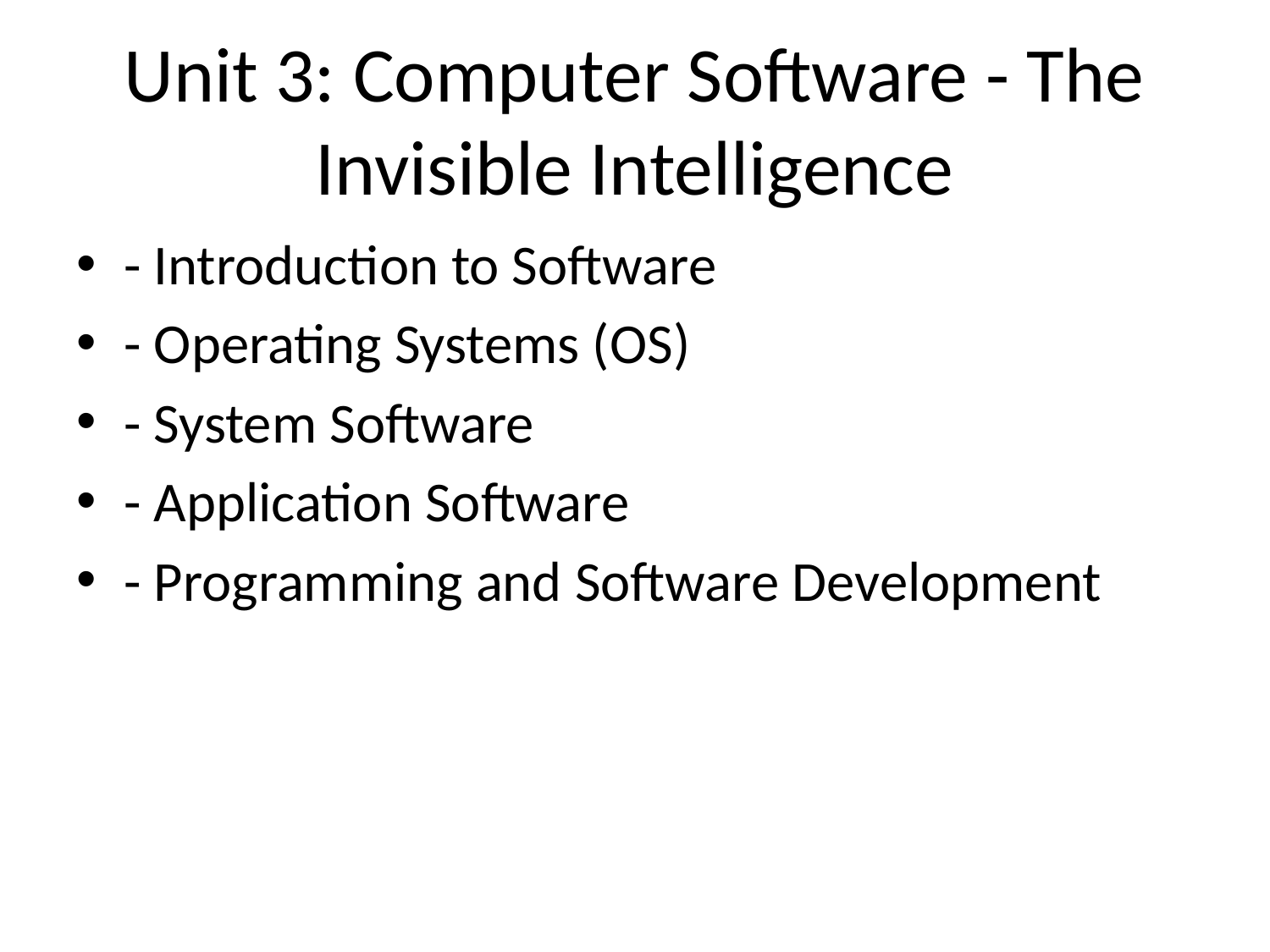

# Unit 3: Computer Software - The Invisible Intelligence
- Introduction to Software
- Operating Systems (OS)
- System Software
- Application Software
- Programming and Software Development